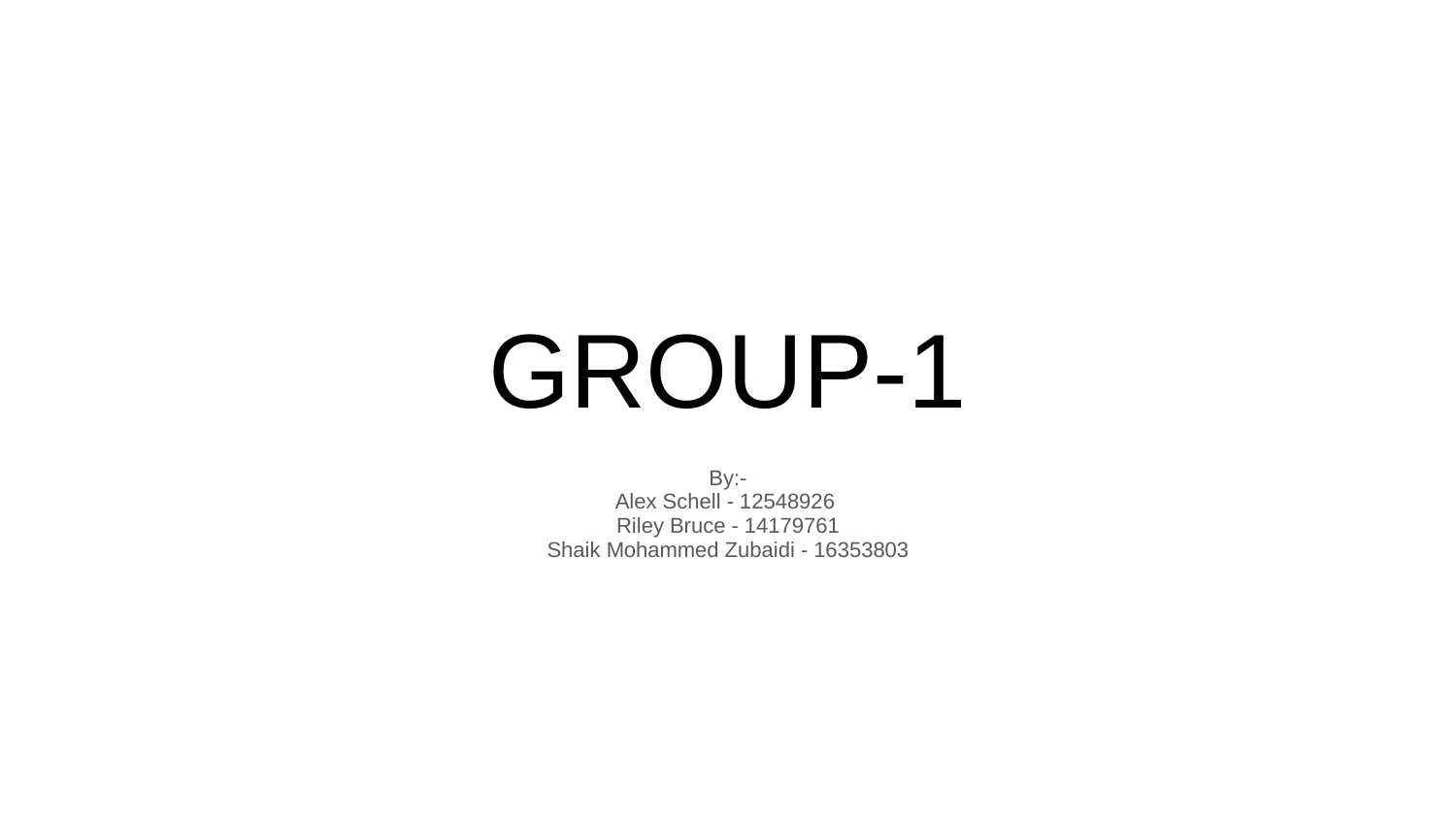

# GROUP-1
By:-
Alex Schell - 12548926
Riley Bruce - 14179761
Shaik Mohammed Zubaidi - 16353803